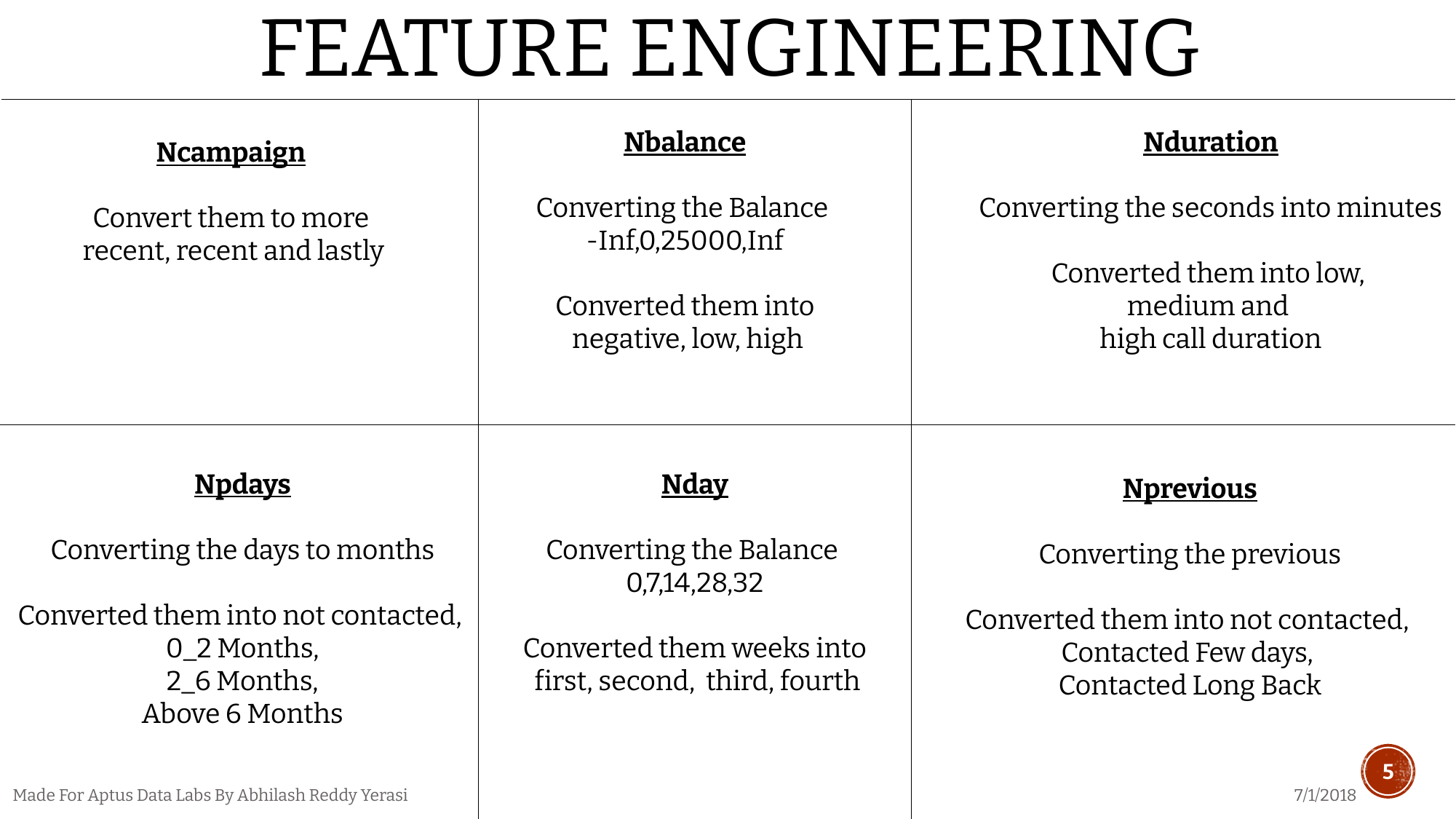

# Feature Engineering
Nbalance

Converting the Balance
-Inf,0,25000,Inf

Converted them into
 negative, low, high
Nduration

Converting the seconds into minutes

Converted them into low,
medium and
high call duration
Ncampaign

Convert them to more
 recent, recent and lastly
Npdays

Converting the days to months

Converted them into not contacted,
0_2 Months,
2_6 Months,
Above 6 Months
Nday

Converting the Balance
0,7,14,28,32

Converted them weeks into
 first, second,  third, fourth
Nprevious

Converting the previous

Converted them into not contacted,
Contacted Few days,
Contacted Long Back
5
7/1/2018
Made For Aptus Data Labs By Abhilash Reddy Yerasi